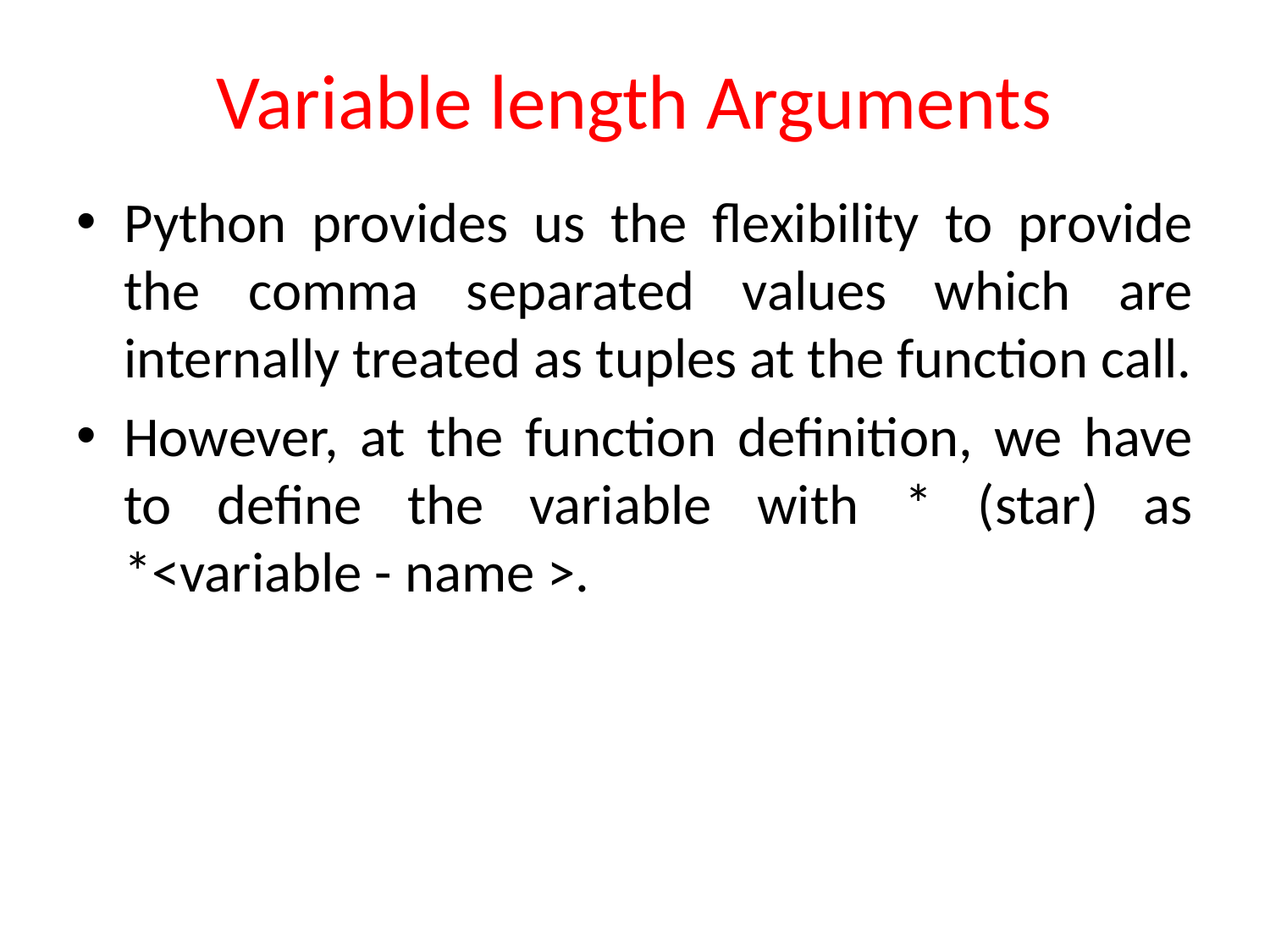

# Variable length Arguments
Python provides us the flexibility to provide the comma separated values which are internally treated as tuples at the function call.
However, at the function definition, we have to define the variable with * (star) as *<variable - name >.